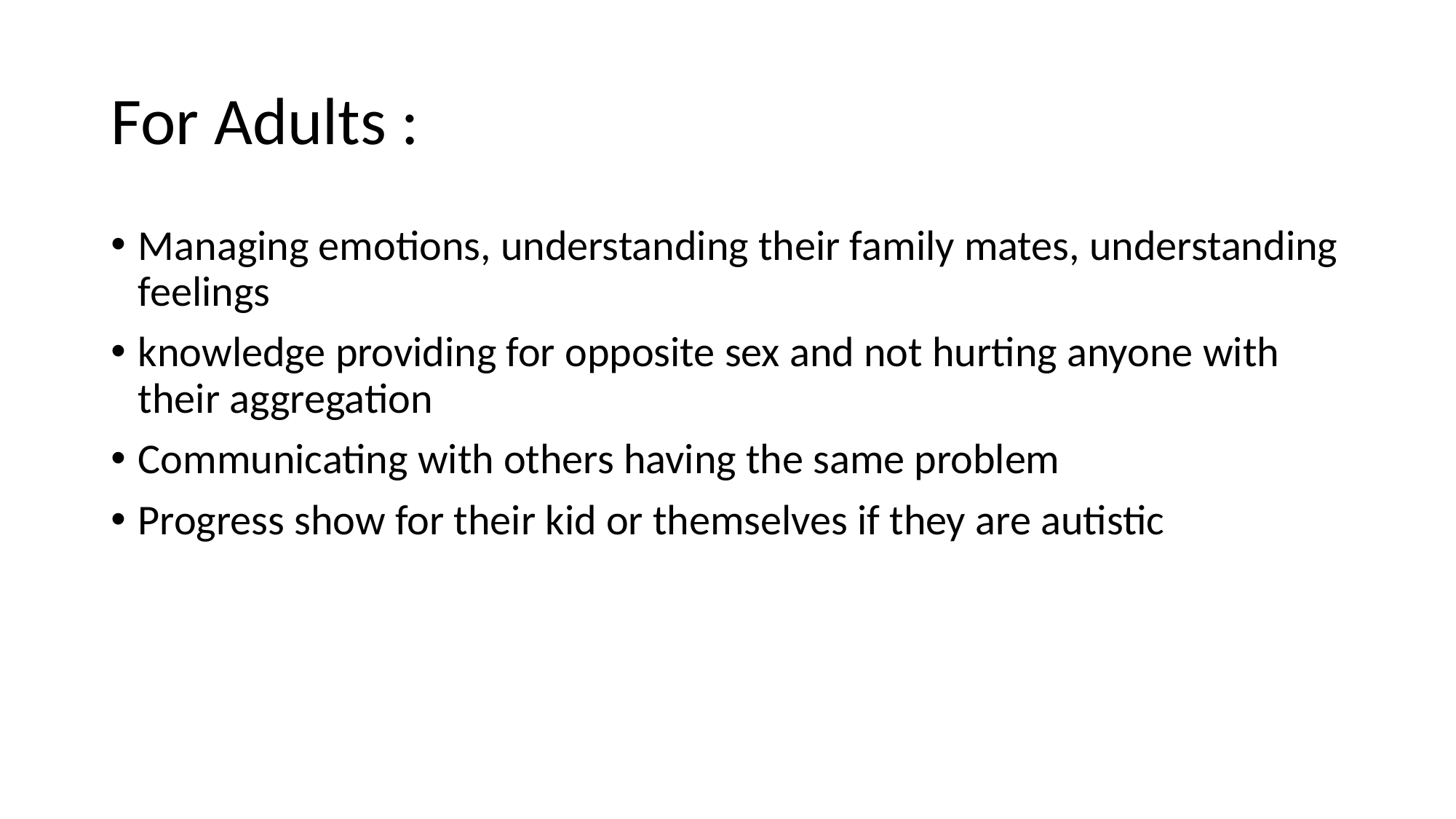

# For Adults :
Managing emotions, understanding their family mates, understanding feelings
knowledge providing for opposite sex and not hurting anyone with their aggregation
Communicating with others having the same problem
Progress show for their kid or themselves if they are autistic